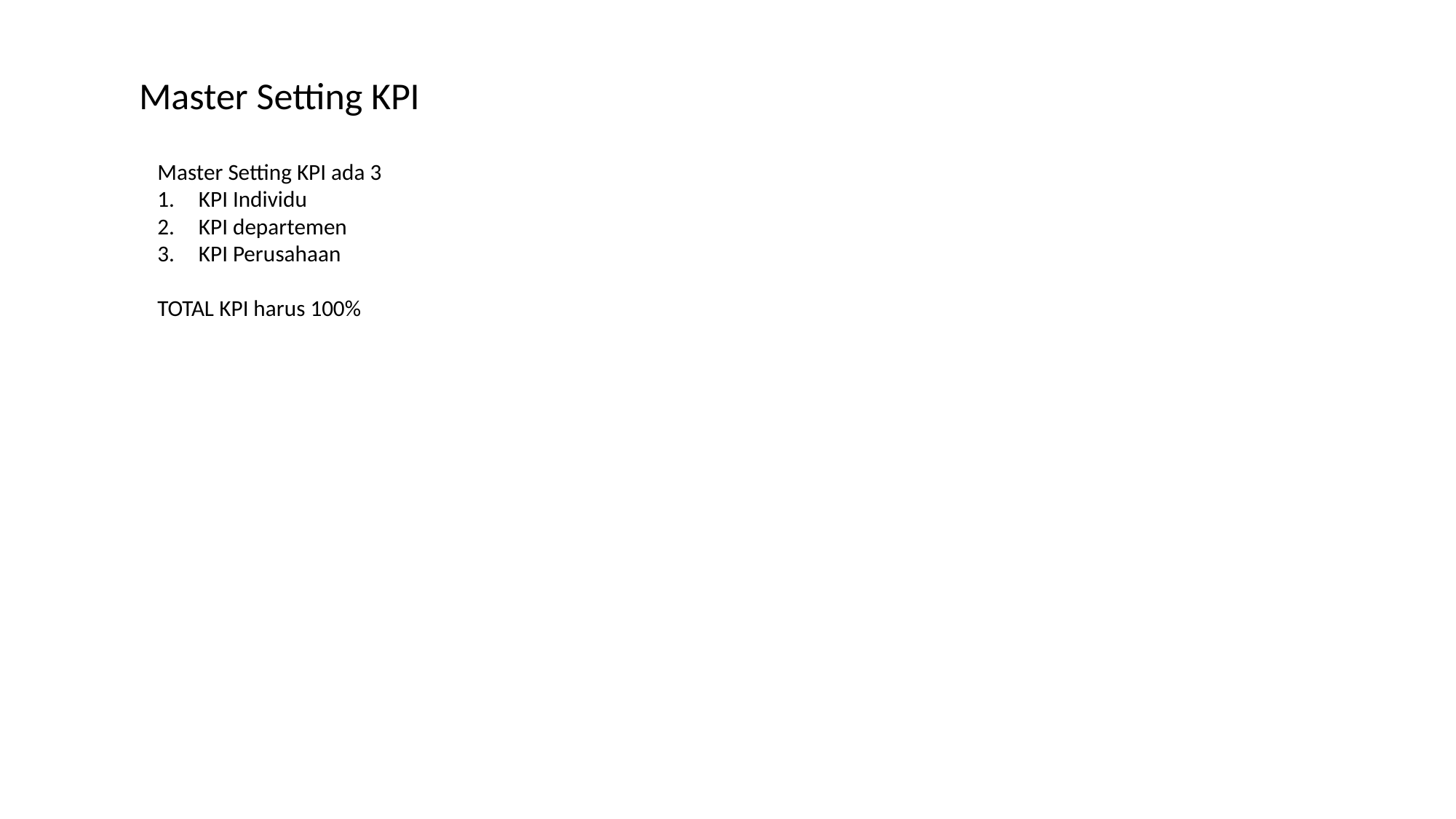

# Master Setting KPI
Master Setting KPI ada 3
KPI Individu
KPI departemen
KPI Perusahaan

TOTAL KPI harus 100%